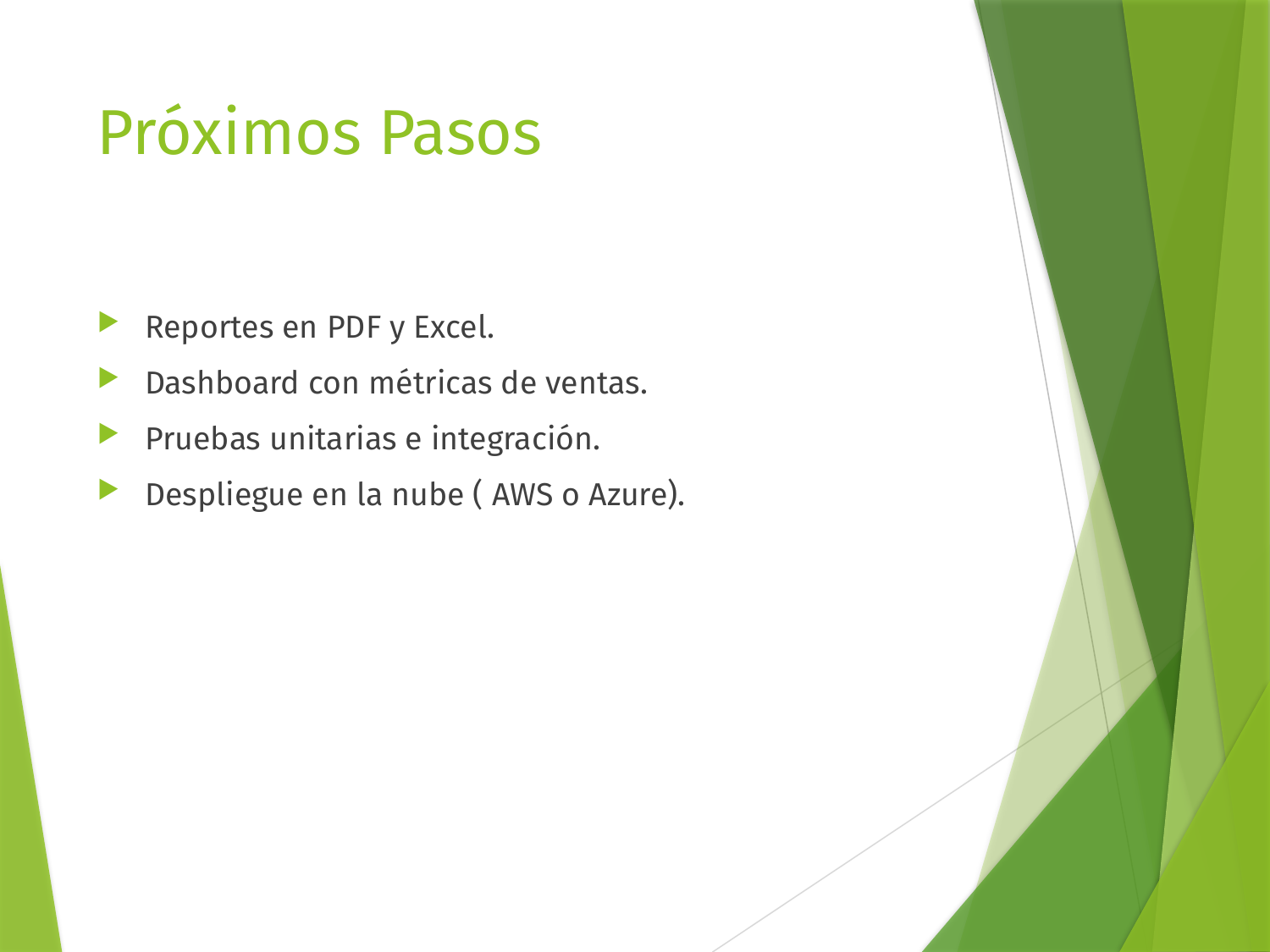

# Próximos Pasos
Reportes en PDF y Excel.
Dashboard con métricas de ventas.
Pruebas unitarias e integración.
Despliegue en la nube ( AWS o Azure).